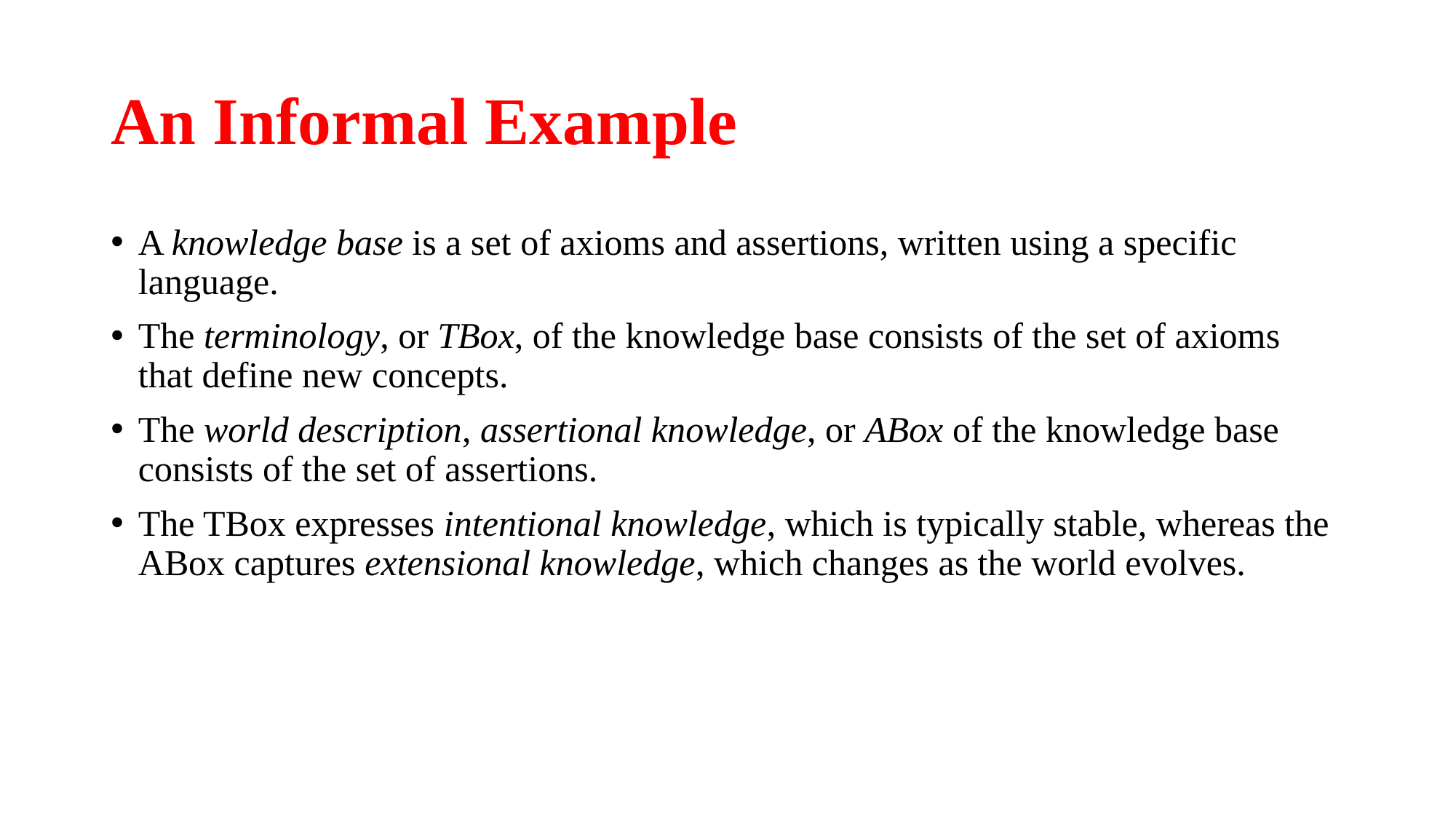

# An Informal Example
A knowledge base is a set of axioms and assertions, written using a specific language.
The terminology, or TBox, of the knowledge base consists of the set of axioms that define new concepts.
The world description, assertional knowledge, or ABox of the knowledge base consists of the set of assertions.
The TBox expresses intentional knowledge, which is typically stable, whereas the ABox captures extensional knowledge, which changes as the world evolves.
19